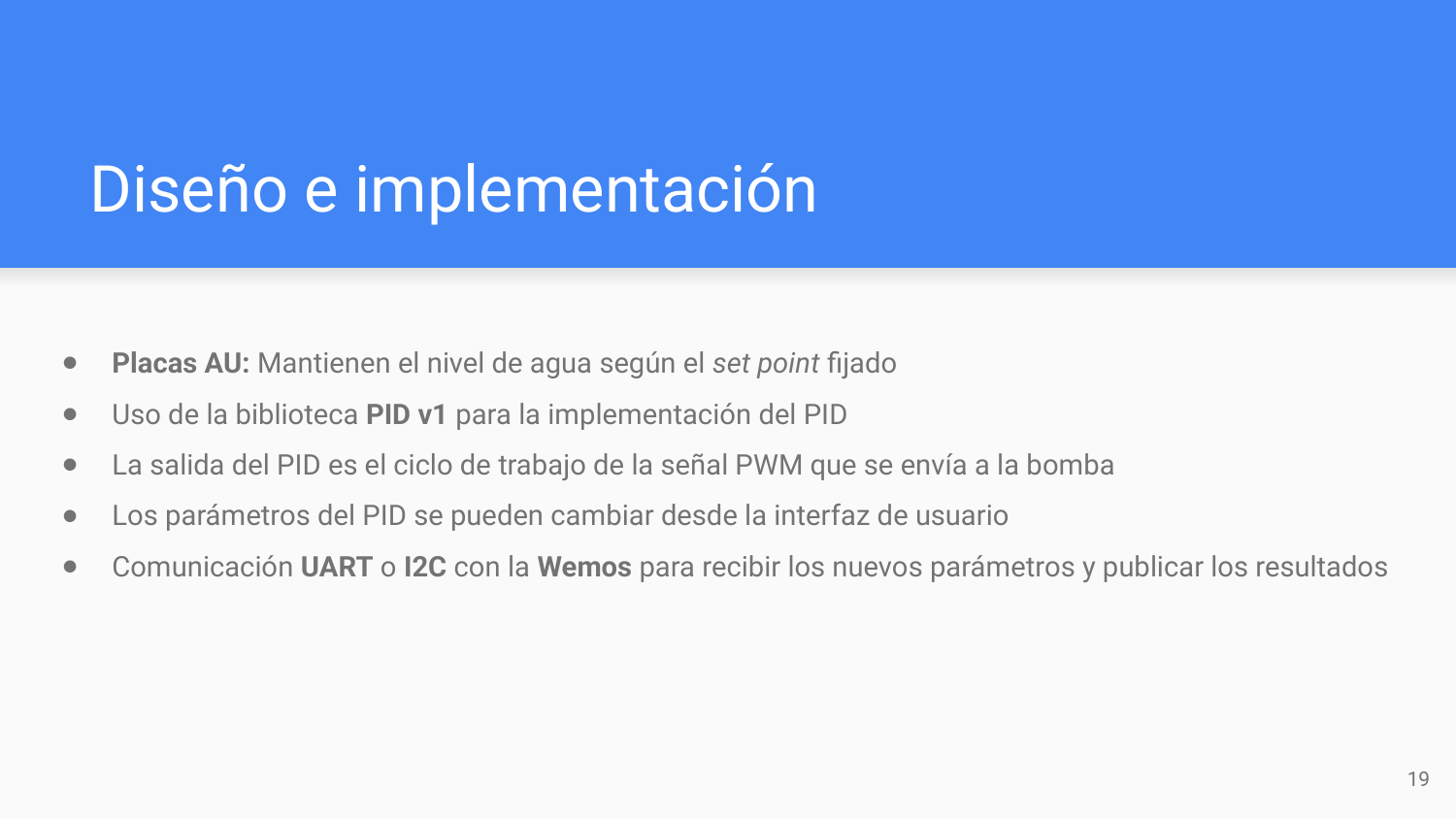

# Diseño e implementación
Placas AU: Mantienen el nivel de agua según el set point fijado
Uso de la biblioteca PID v1 para la implementación del PID
La salida del PID es el ciclo de trabajo de la señal PWM que se envía a la bomba
Los parámetros del PID se pueden cambiar desde la interfaz de usuario
Comunicación UART o I2C con la Wemos para recibir los nuevos parámetros y publicar los resultados

19